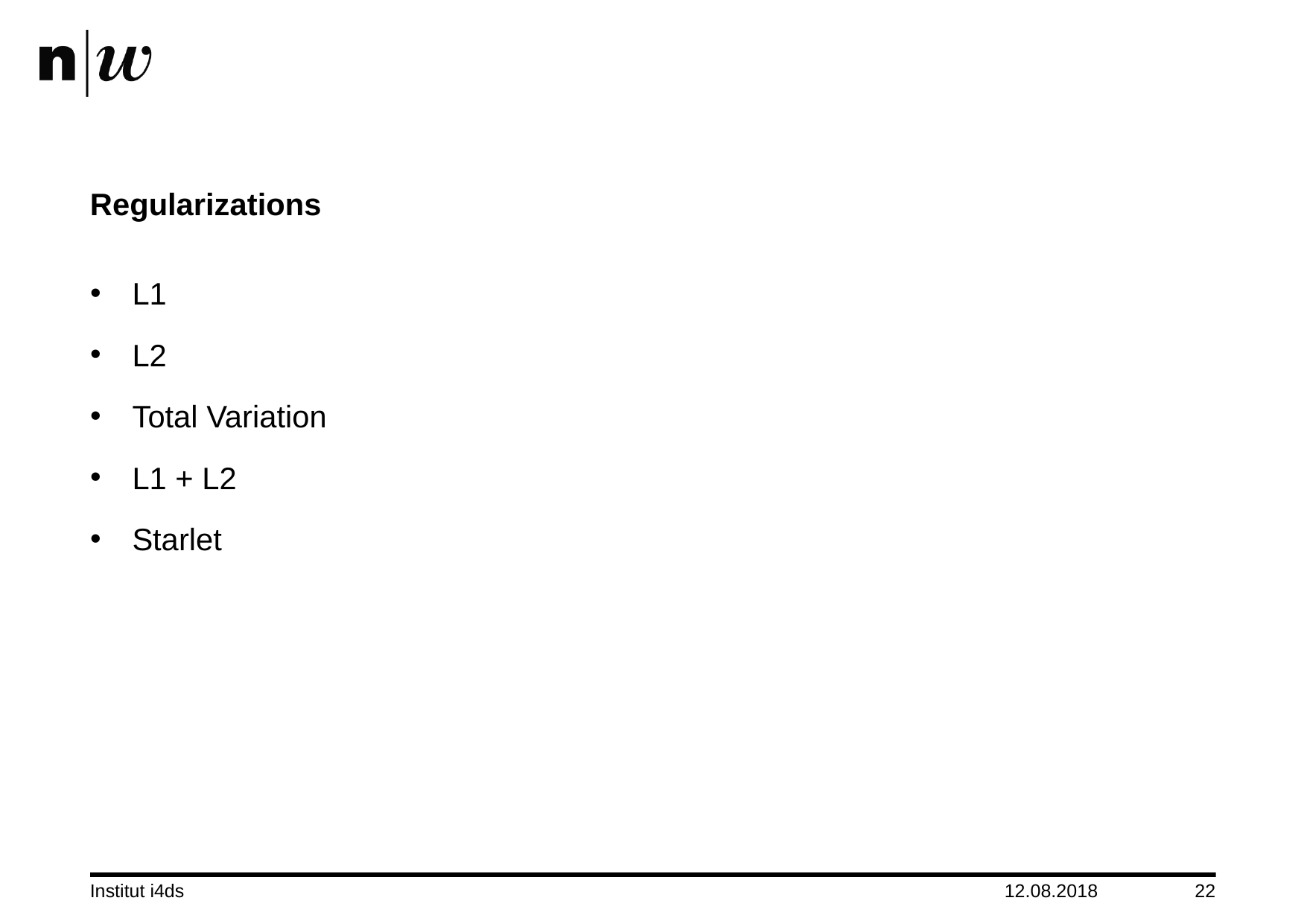

# Regularizations
L1
L2
Total Variation
L1 + L2
Starlet
Institut i4ds
12.08.2018
22